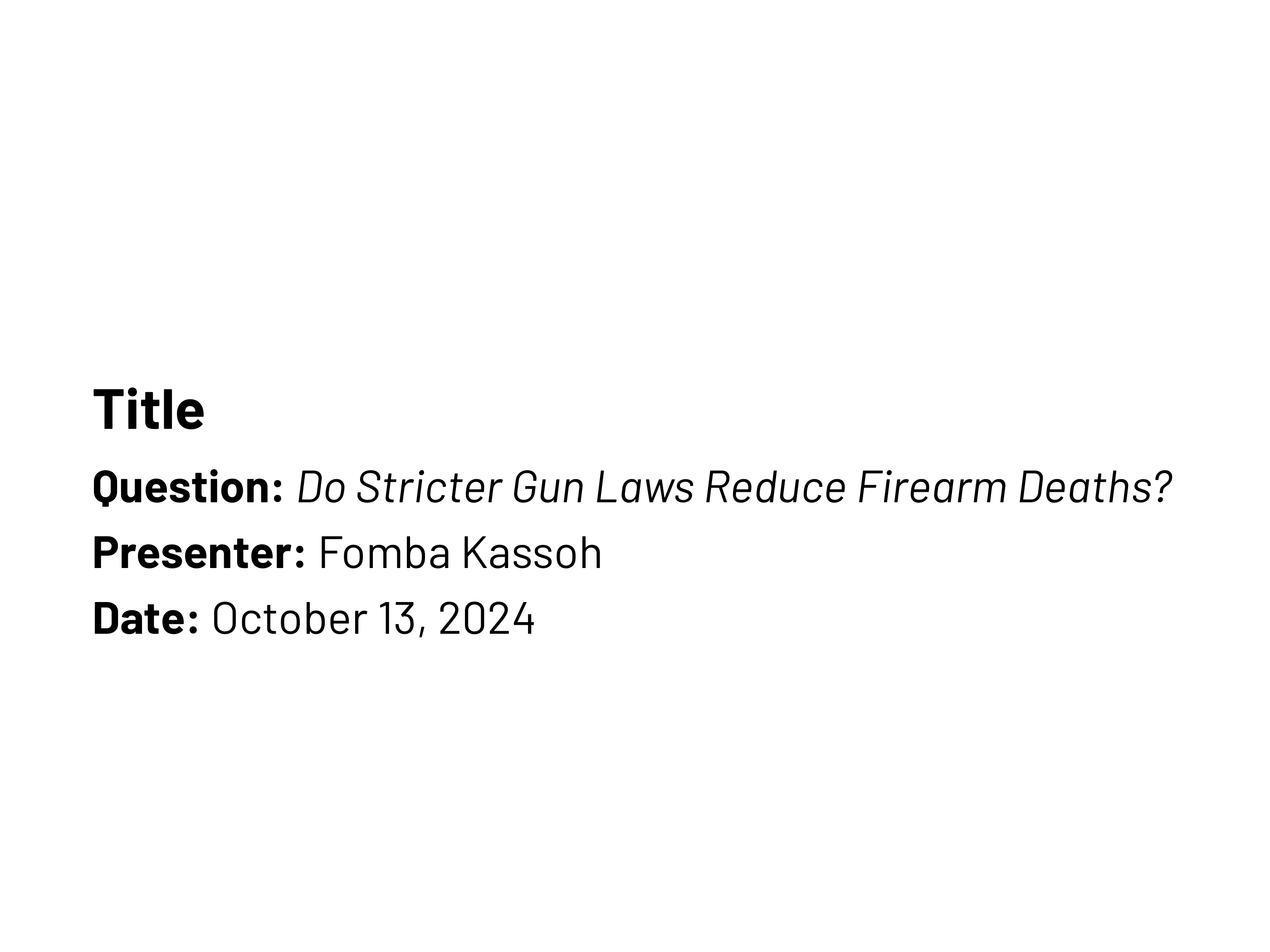

Title
Question: Do Stricter Gun Laws Reduce Firearm Deaths?
Presenter: Fomba Kassoh
Date: October 13, 2024